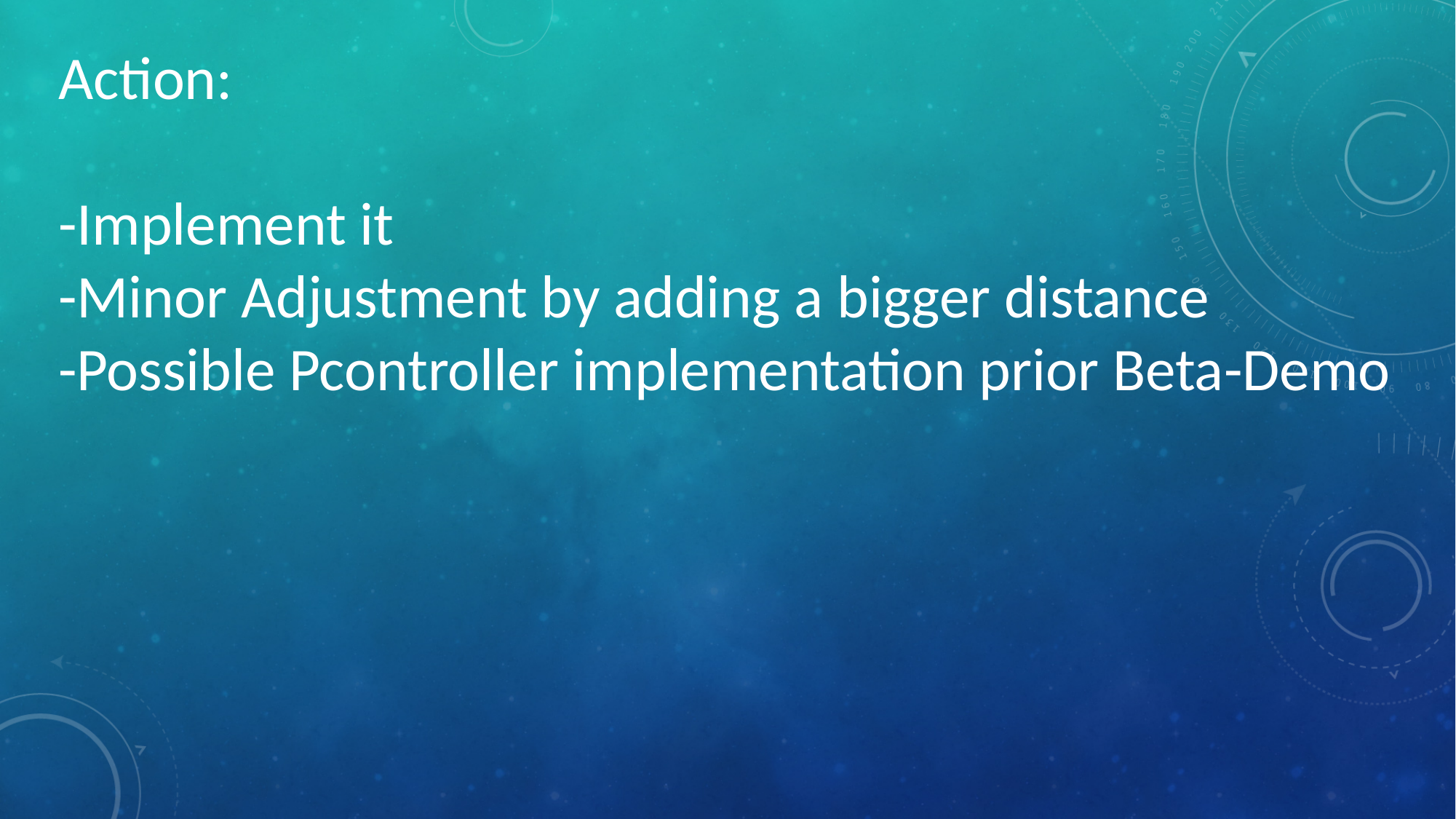

Action:
-Implement it
-Minor Adjustment by adding a bigger distance
-Possible Pcontroller implementation prior Beta-Demo